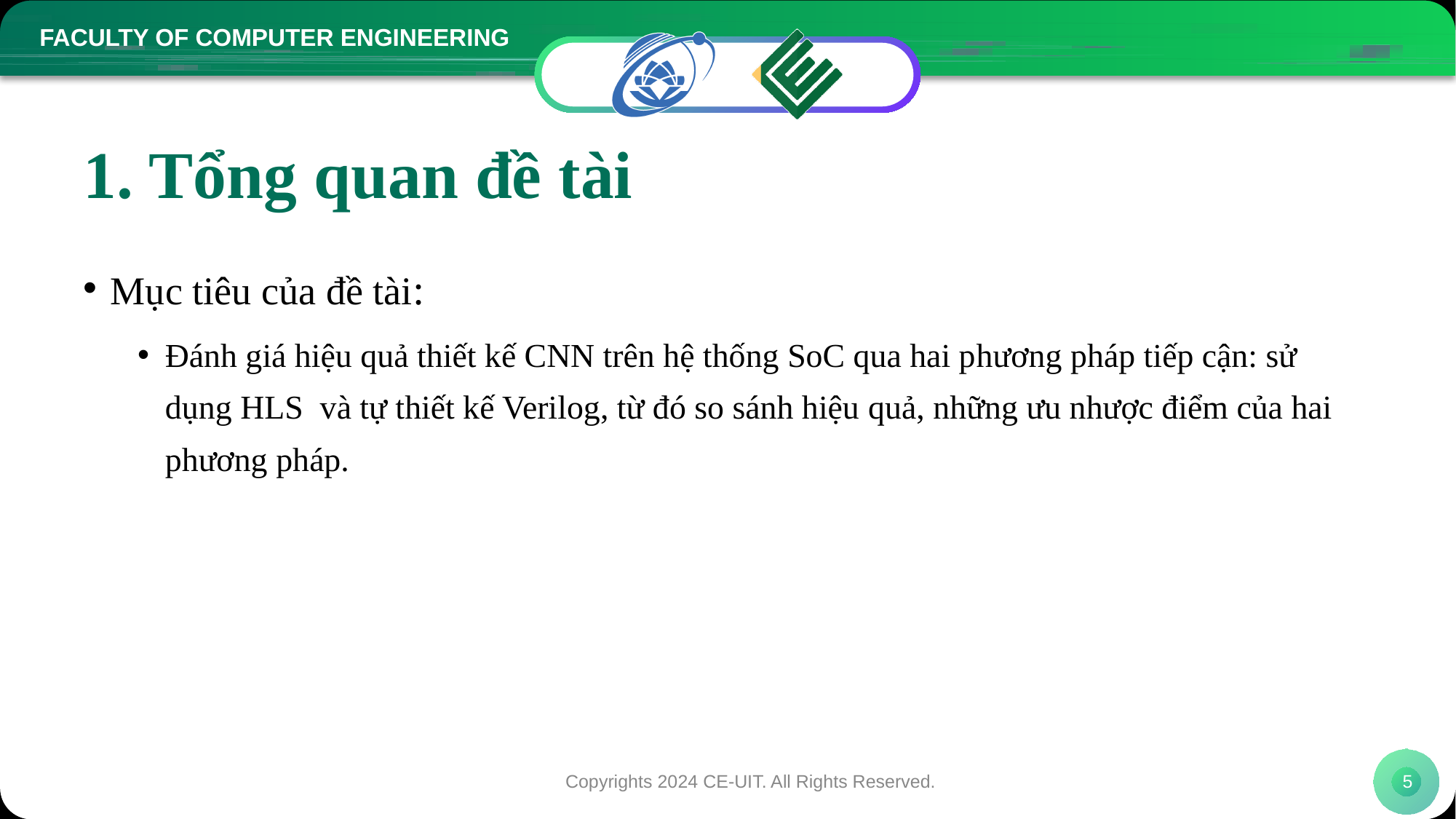

# 1. Tổng quan đề tài
Mục tiêu của đề tài:
Đánh giá hiệu quả thiết kế CNN trên hệ thống SoC qua hai phương pháp tiếp cận: sử dụng HLS  và tự thiết kế Verilog, từ đó so sánh hiệu quả, những ưu nhược điểm của hai phương pháp.

Copyrights 2024 CE-UIT. All Rights Reserved.
5